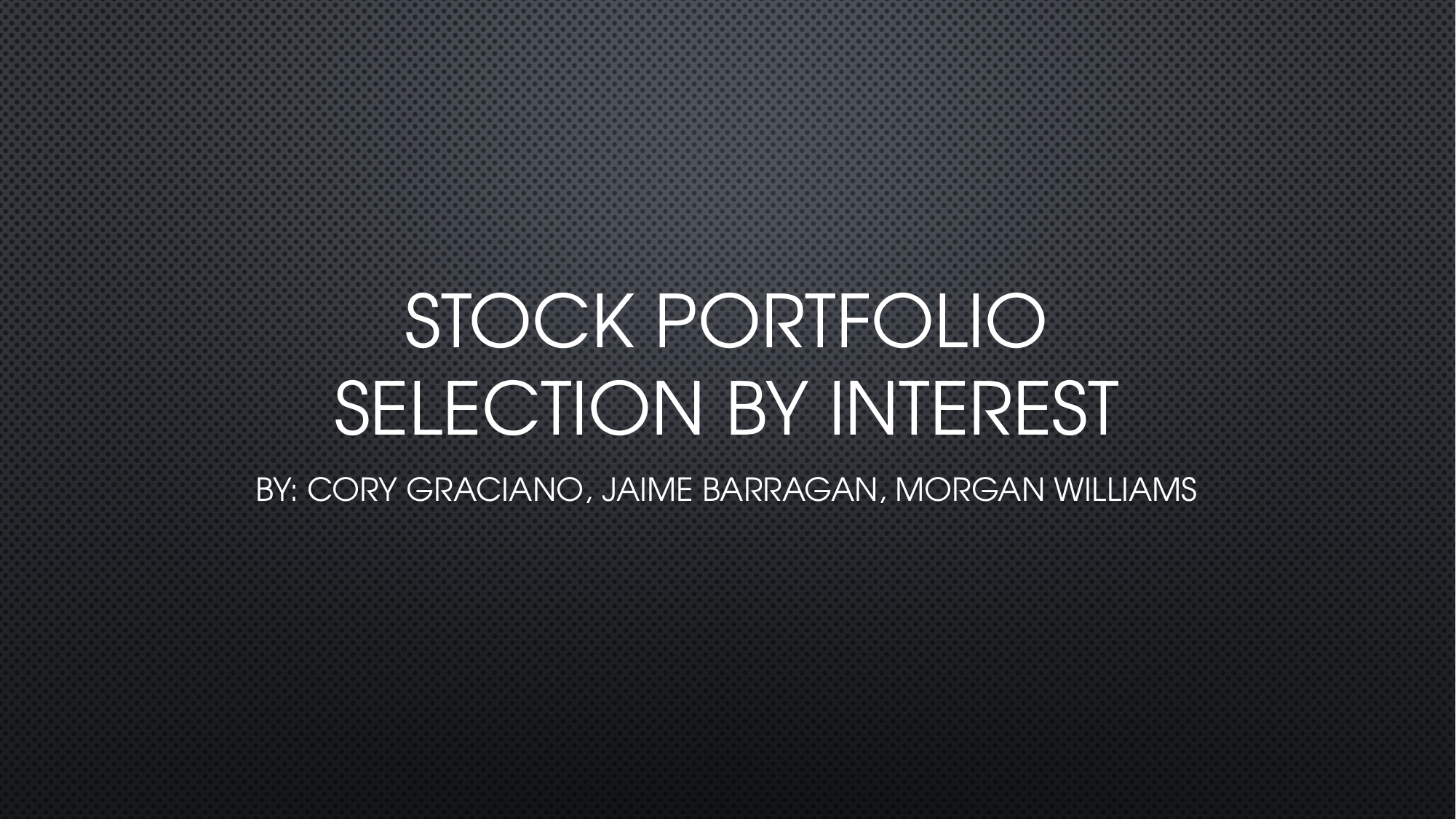

# Stock Portfolio selection by interest
By: Cory Graciano, Jaime Barragan, Morgan Williams